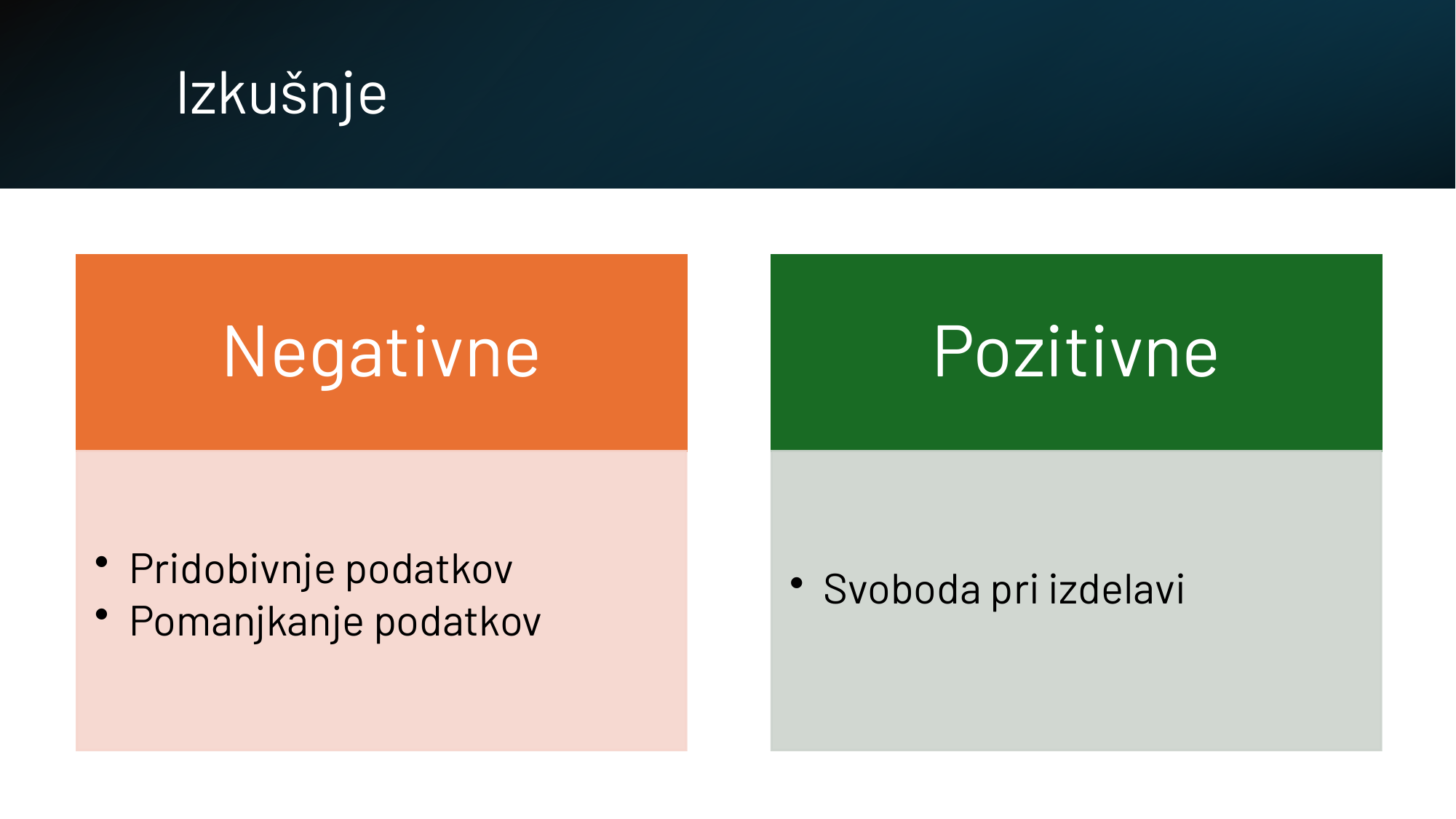

# Izkušnje

Negativne

Pridobivnje podatkov
Pomanjkanje podatkov
Pozitivne

Svoboda pri izdelavi